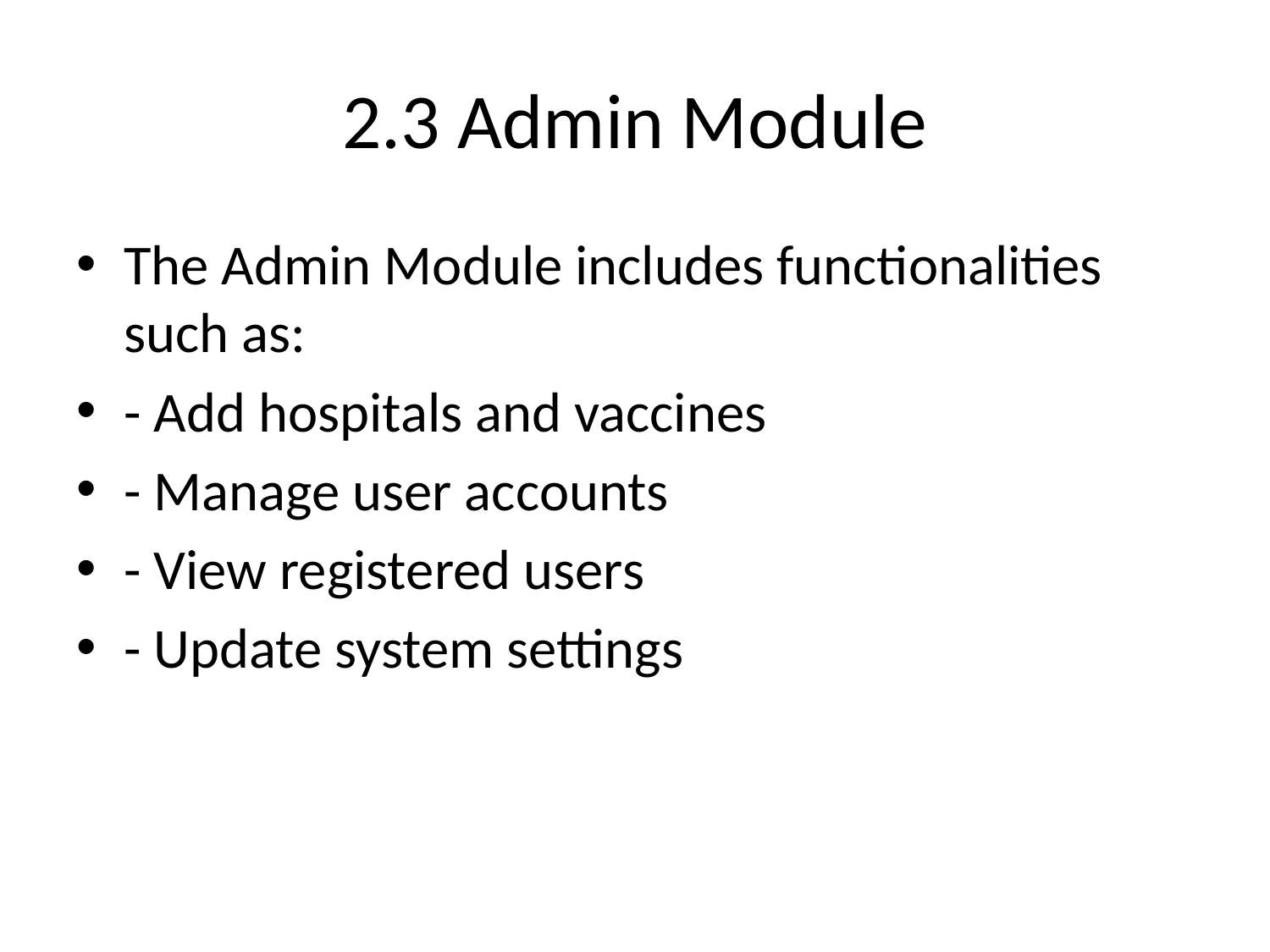

# 2.3 Admin Module
The Admin Module includes functionalities such as:
- Add hospitals and vaccines
- Manage user accounts
- View registered users
- Update system settings